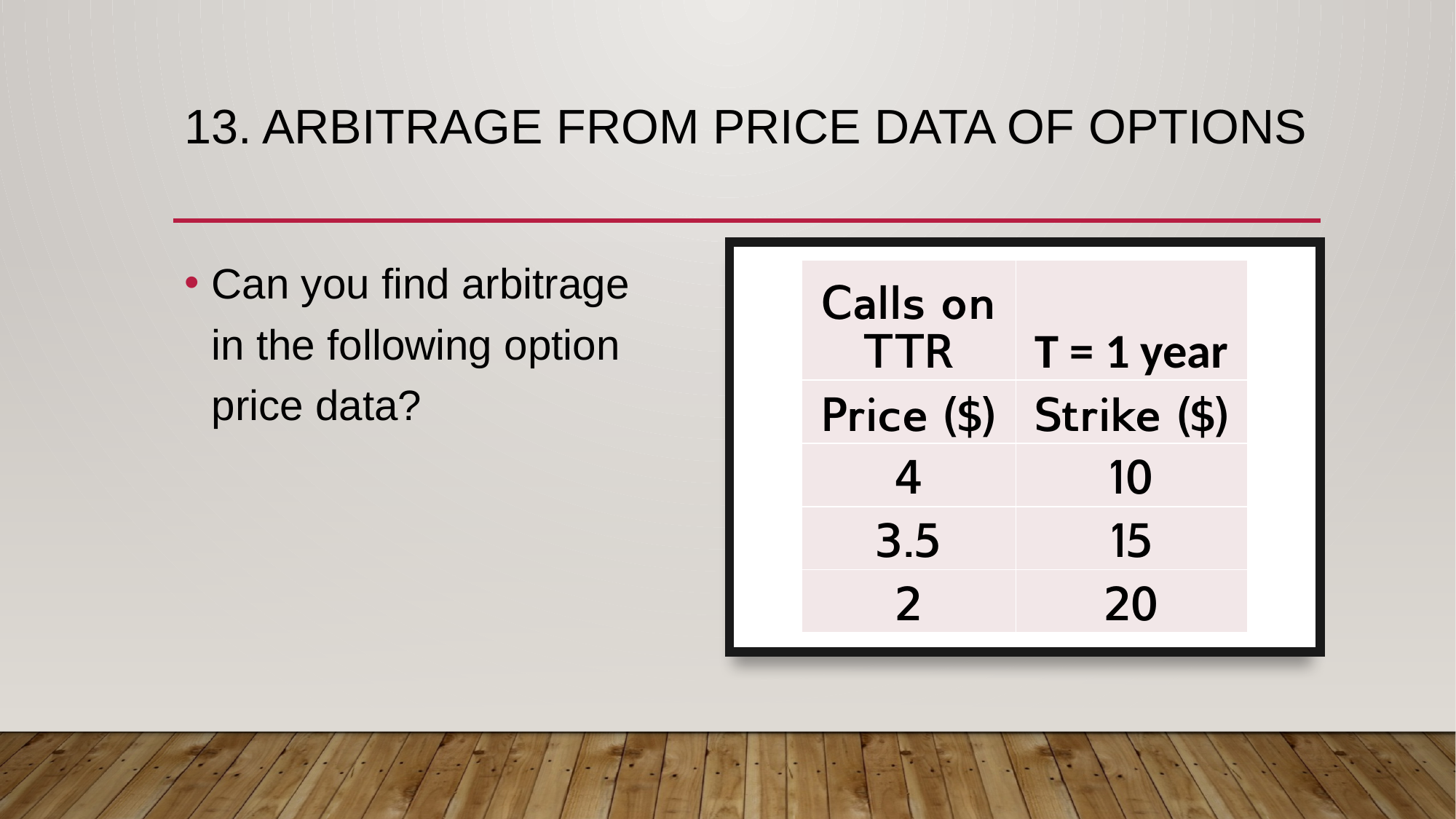

# 13. Arbitrage from price data of options

Can you find arbitrage in the following option price data?

| Calls on TTR | T = 1 year |
| --- | --- |
| Price ($) | Strike ($) |
| 4 | 10 |
| 3.5 | 15 |
| 2 | 20 |